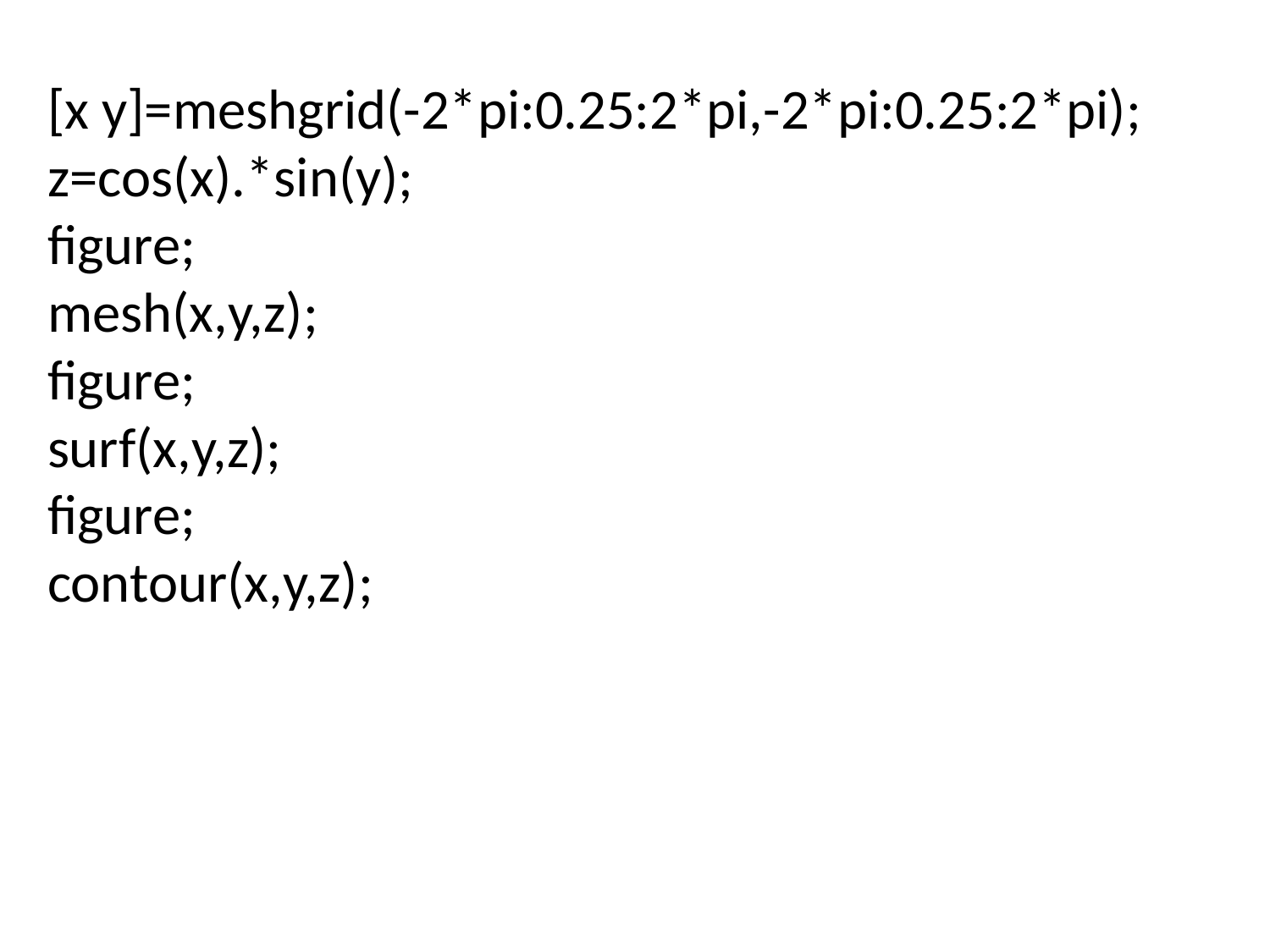

[x y]=meshgrid(-2*pi:0.25:2*pi,-2*pi:0.25:2*pi);
z=cos(x).*sin(y);
figure;
mesh(x,y,z);
figure;
surf(x,y,z);
figure;
contour(x,y,z);